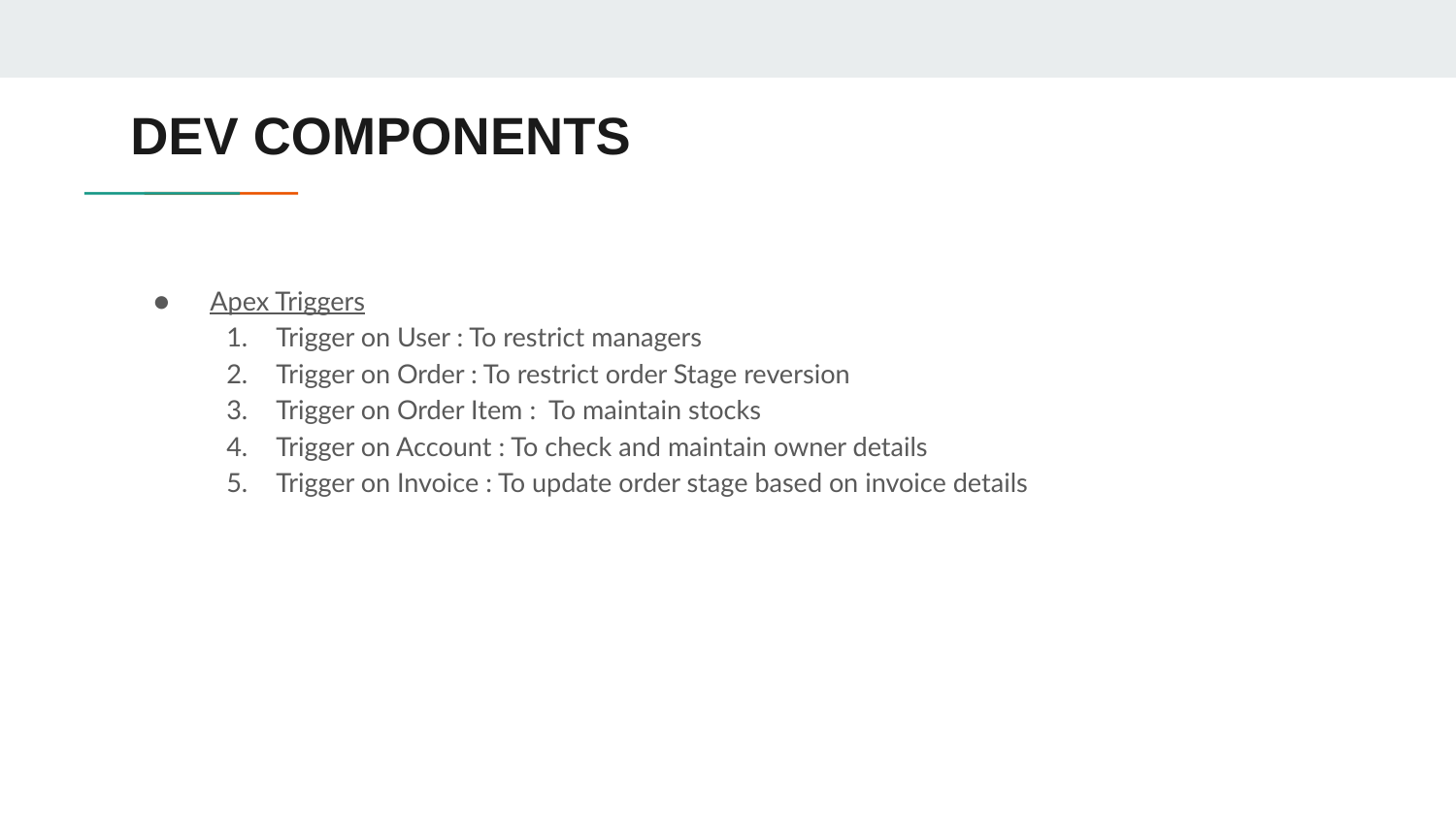

# DEV COMPONENTS
 Apex Triggers
Trigger on User : To restrict managers
Trigger on Order : To restrict order Stage reversion
Trigger on Order Item :  To maintain stocks
Trigger on Account : To check and maintain owner details
Trigger on Invoice : To update order stage based on invoice details